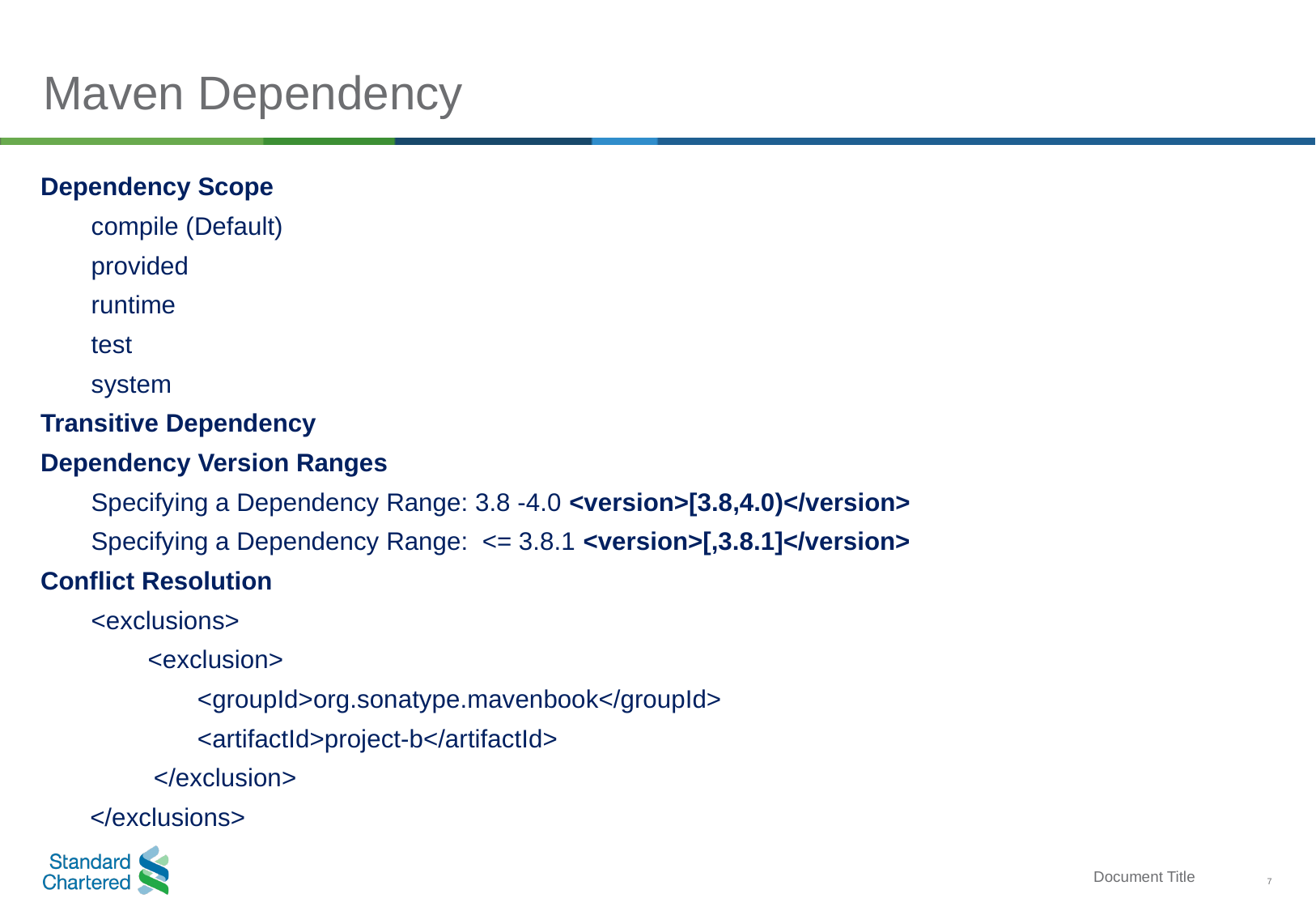

# Maven Dependency
Dependency Scope
	 compile (Default)
	 provided
	 runtime
	 test
	 system
Transitive Dependency
Dependency Version Ranges
	 Specifying a Dependency Range: 3.8 -4.0 <version>[3.8,4.0)</version>
	 Specifying a Dependency Range:  <= 3.8.1 <version>[,3.8.1]</version>
Conflict Resolution
	 <exclusions>
	         <exclusion>
	                <groupId>org.sonatype.mavenbook</groupId>
	                <artifactId>project-b</artifactId>
                </exclusion>
       </exclusions>